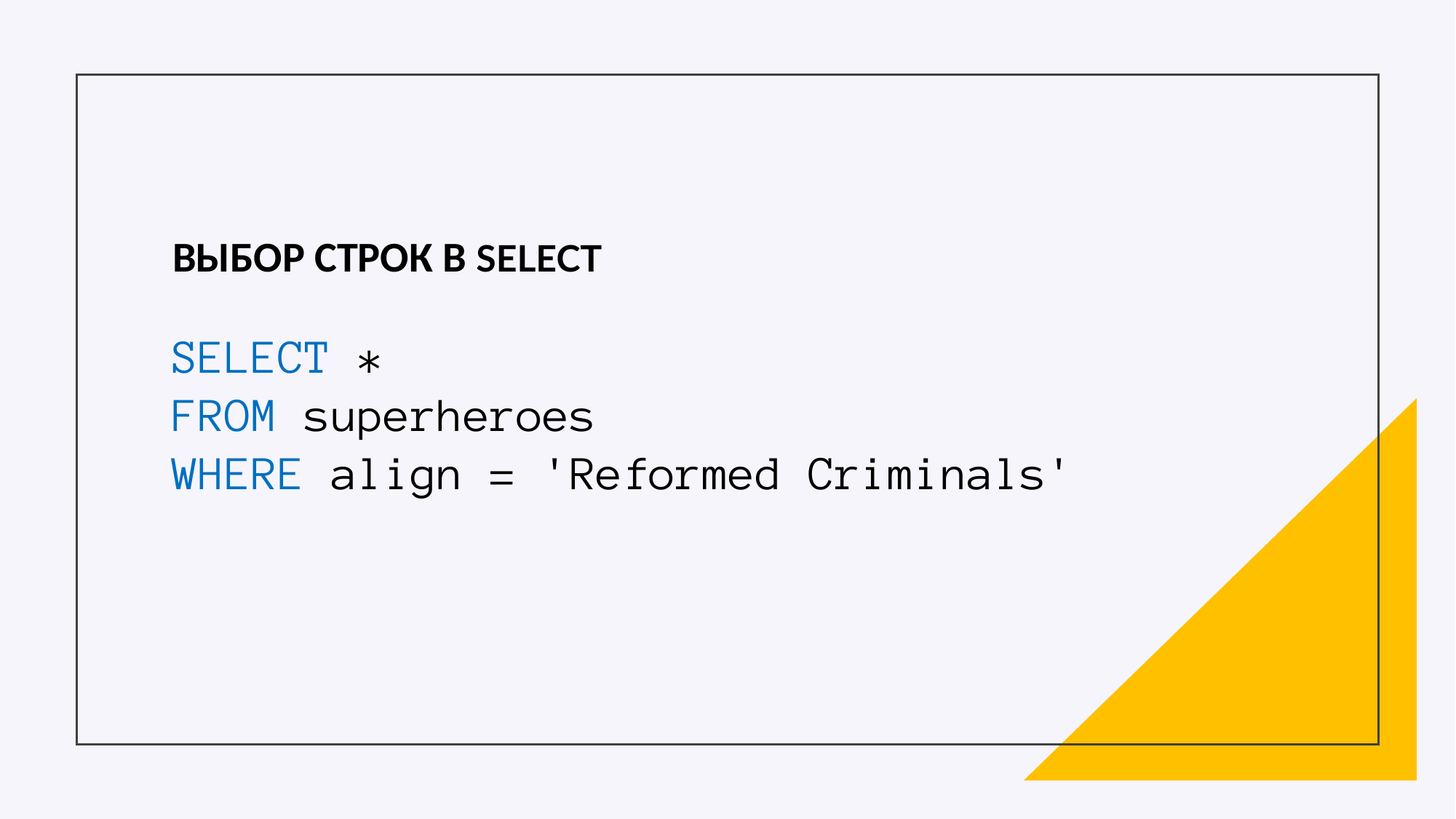

ВЫБОР СТРОК В SELECT

SELECT *
FROM superheroes
WHERE align = 'Reformed Criminals'